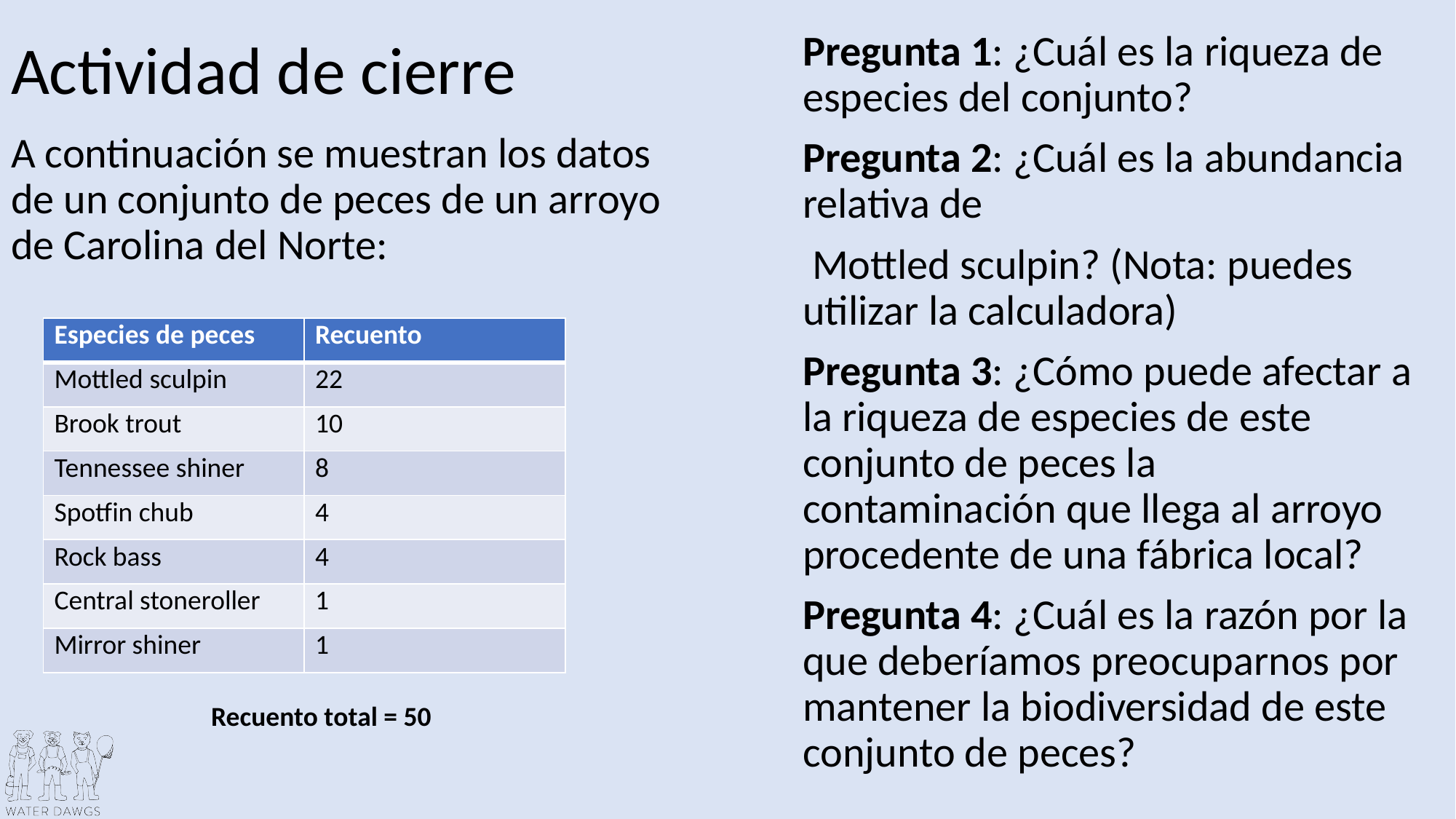

# Actividad de cierre
Pregunta 1: ¿Cuál es la riqueza de especies del conjunto?
Pregunta 2: ¿Cuál es la abundancia relativa de
 Mottled sculpin? (Nota: puedes utilizar la calculadora)
Pregunta 3: ¿Cómo puede afectar a la riqueza de especies de este conjunto de peces la contaminación que llega al arroyo procedente de una fábrica local?
Pregunta 4: ¿Cuál es la razón por la que deberíamos preocuparnos por mantener la biodiversidad de este conjunto de peces?

A continuación se muestran los datos de un conjunto de peces de un arroyo de Carolina del Norte:
| Especies de peces | Recuento |
| --- | --- |
| Mottled sculpin | 22 |
| Brook trout | 10 |
| Tennessee shiner | 8 |
| Spotfin chub | 4 |
| Rock bass | 4 |
| Central stoneroller | 1 |
| Mirror shiner | 1 |
Recuento total = 50